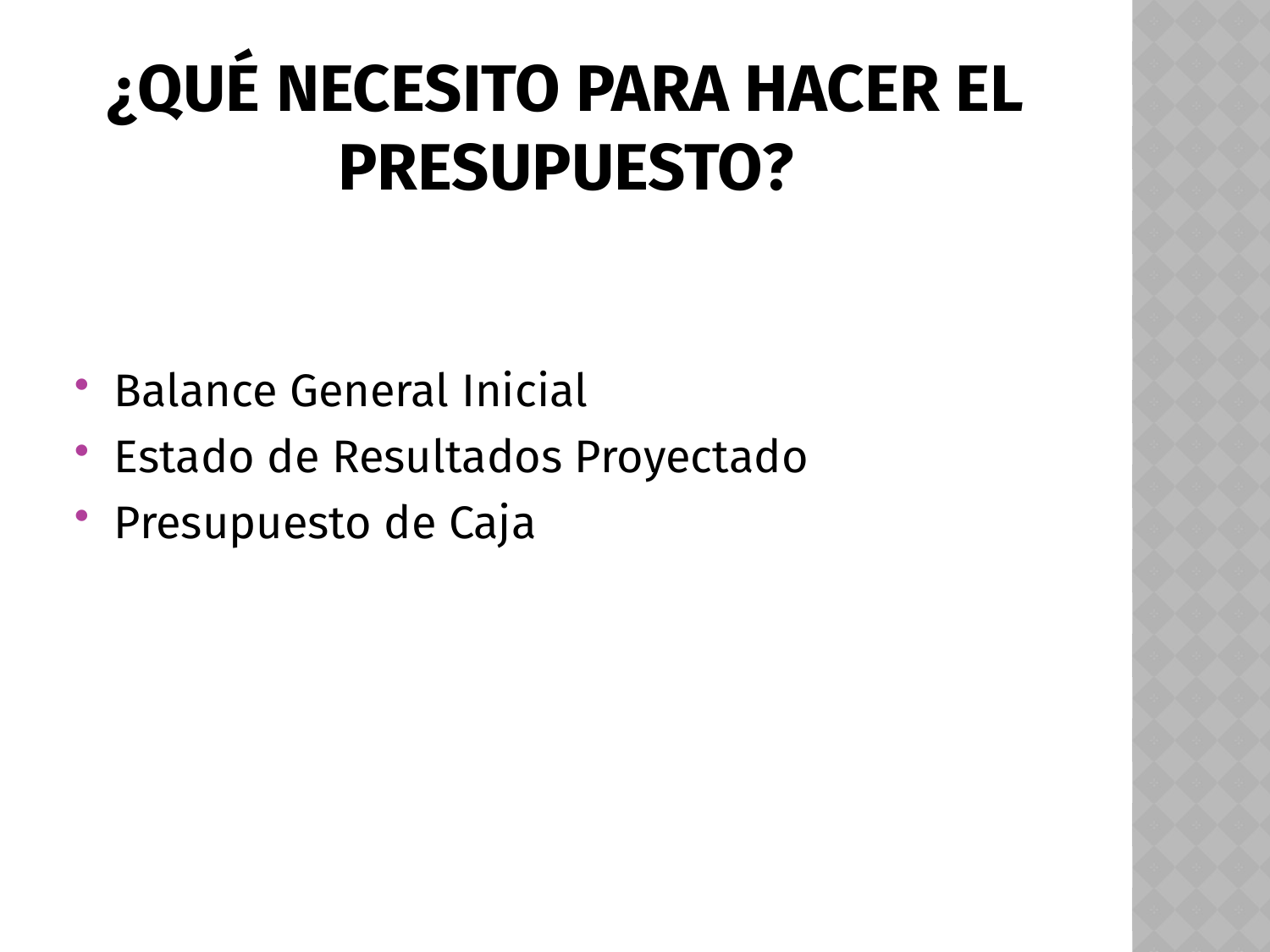

# ¿qué necesito para hacer el presupuesto?

Balance General Inicial
Estado de Resultados Proyectado
Presupuesto de Caja